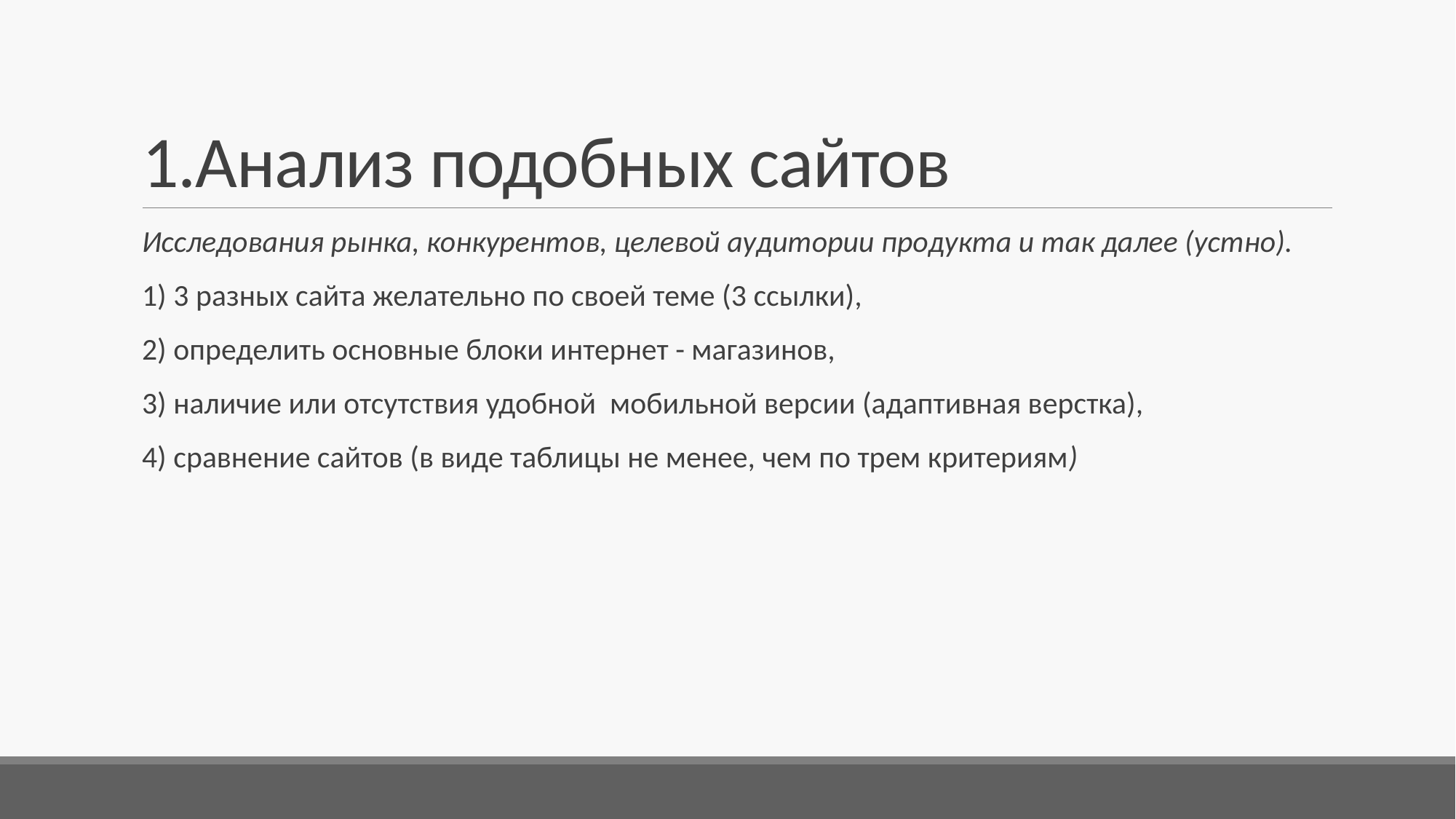

# 1.Анализ подобных сайтов
Исследования рынка, конкурентов, целевой аудитории продукта и так далее (устно).
1) 3 разных сайта желательно по своей теме (3 ссылки),
2) определить основные блоки интернет - магазинов,
3) наличие или отсутствия удобной  мобильной версии (адаптивная верстка),
4) сравнение сайтов (в виде таблицы не менее, чем по трем критериям)